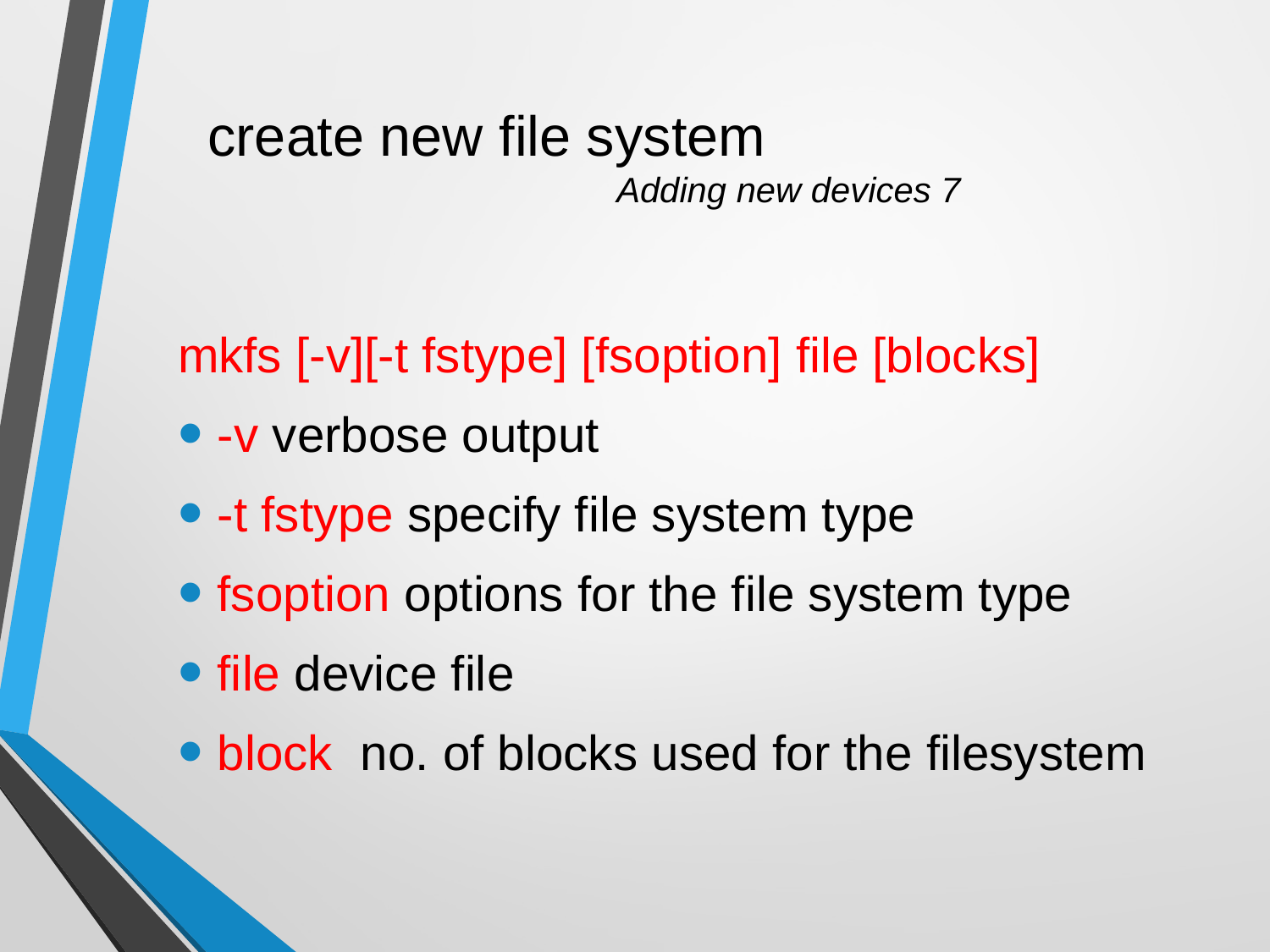

# create new file system Adding new devices 7
mkfs [-v][-t fstype] [fsoption] file [blocks]
-v verbose output
-t fstype specify file system type
fsoption options for the file system type
file device file
block  no. of blocks used for the filesystem